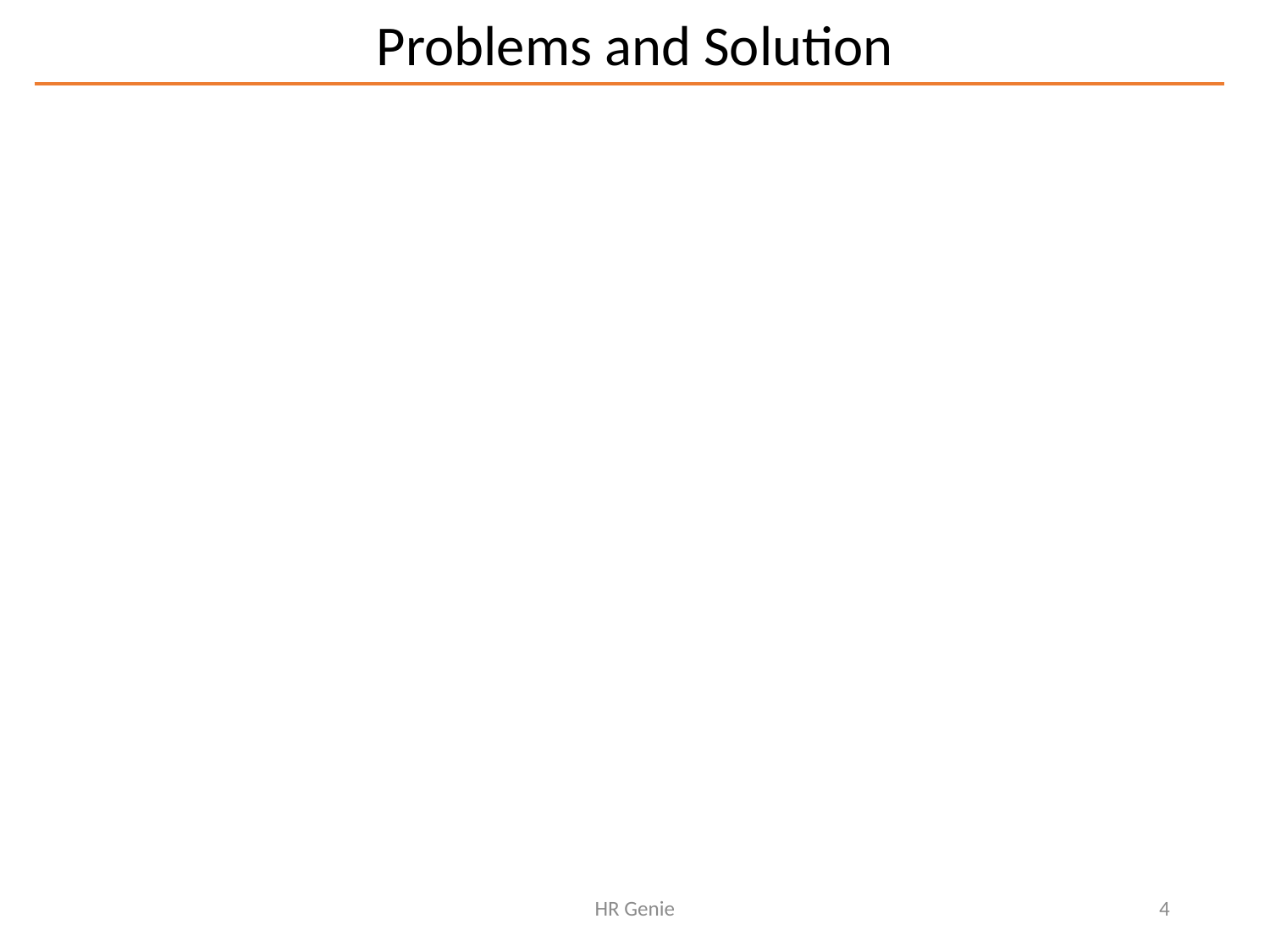

# Problems and Solution
HR Genie
4